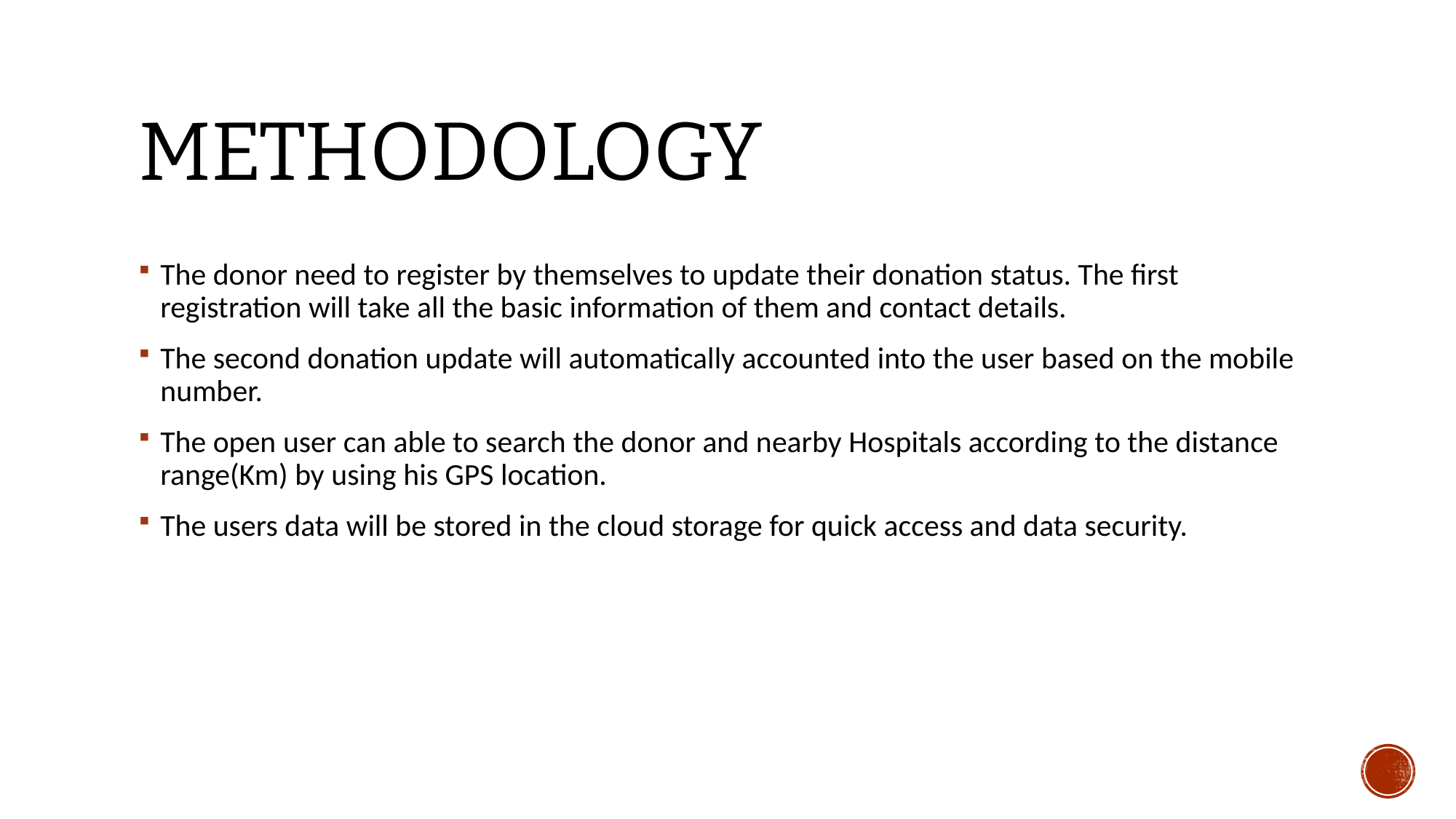

# Methodology
The donor need to register by themselves to update their donation status. The first registration will take all the basic information of them and contact details.
The second donation update will automatically accounted into the user based on the mobile number.
The open user can able to search the donor and nearby Hospitals according to the distance range(Km) by using his GPS location.
The users data will be stored in the cloud storage for quick access and data security.